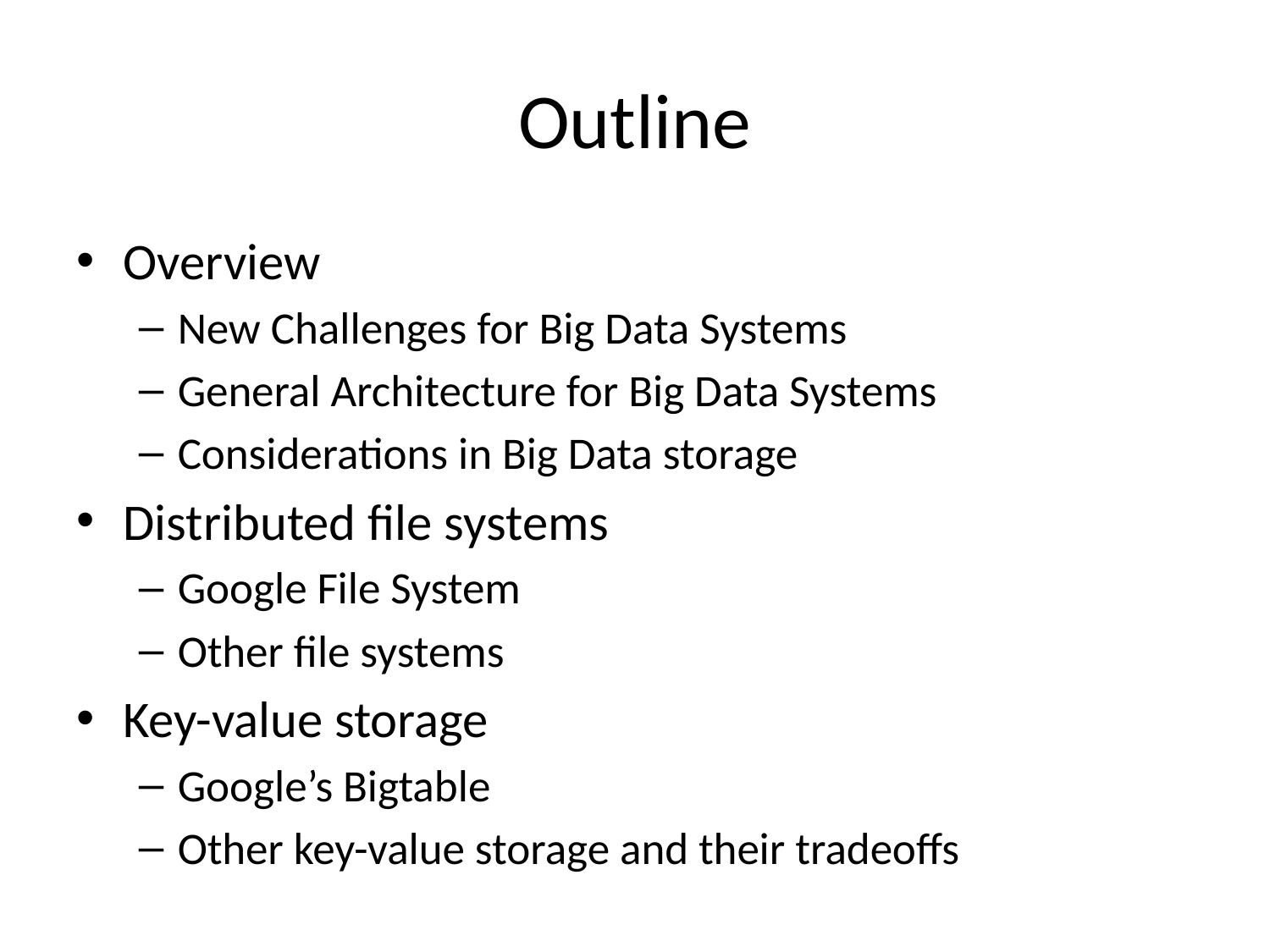

# Outline
Overview
New Challenges for Big Data Systems
General Architecture for Big Data Systems
Considerations in Big Data storage
Distributed file systems
Google File System
Other file systems
Key-value storage
Google’s Bigtable
Other key-value storage and their tradeoffs